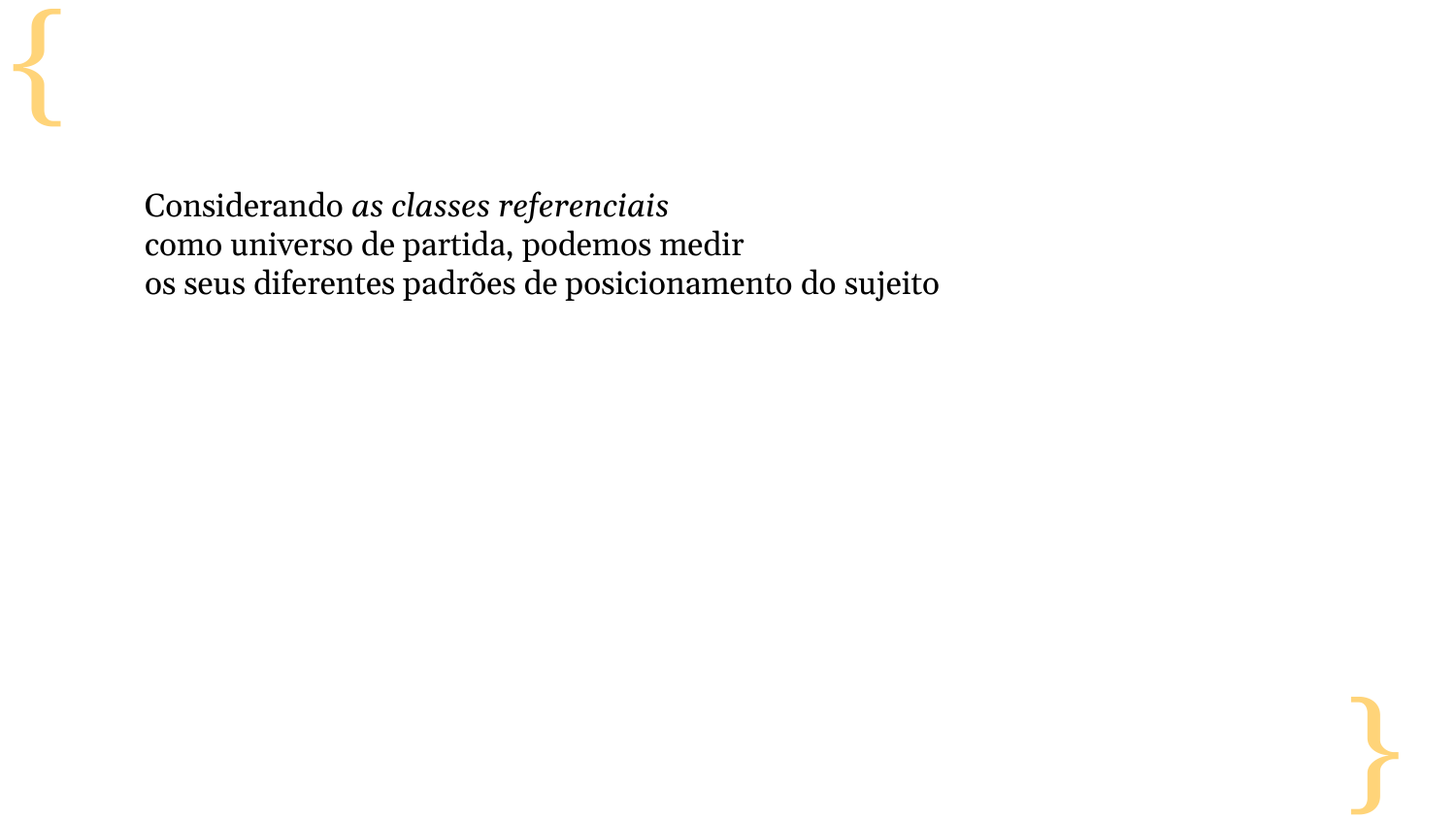

Considerando as classes referenciais
como universo de partida, podemos medir
os seus diferentes padrões de posicionamento do sujeito